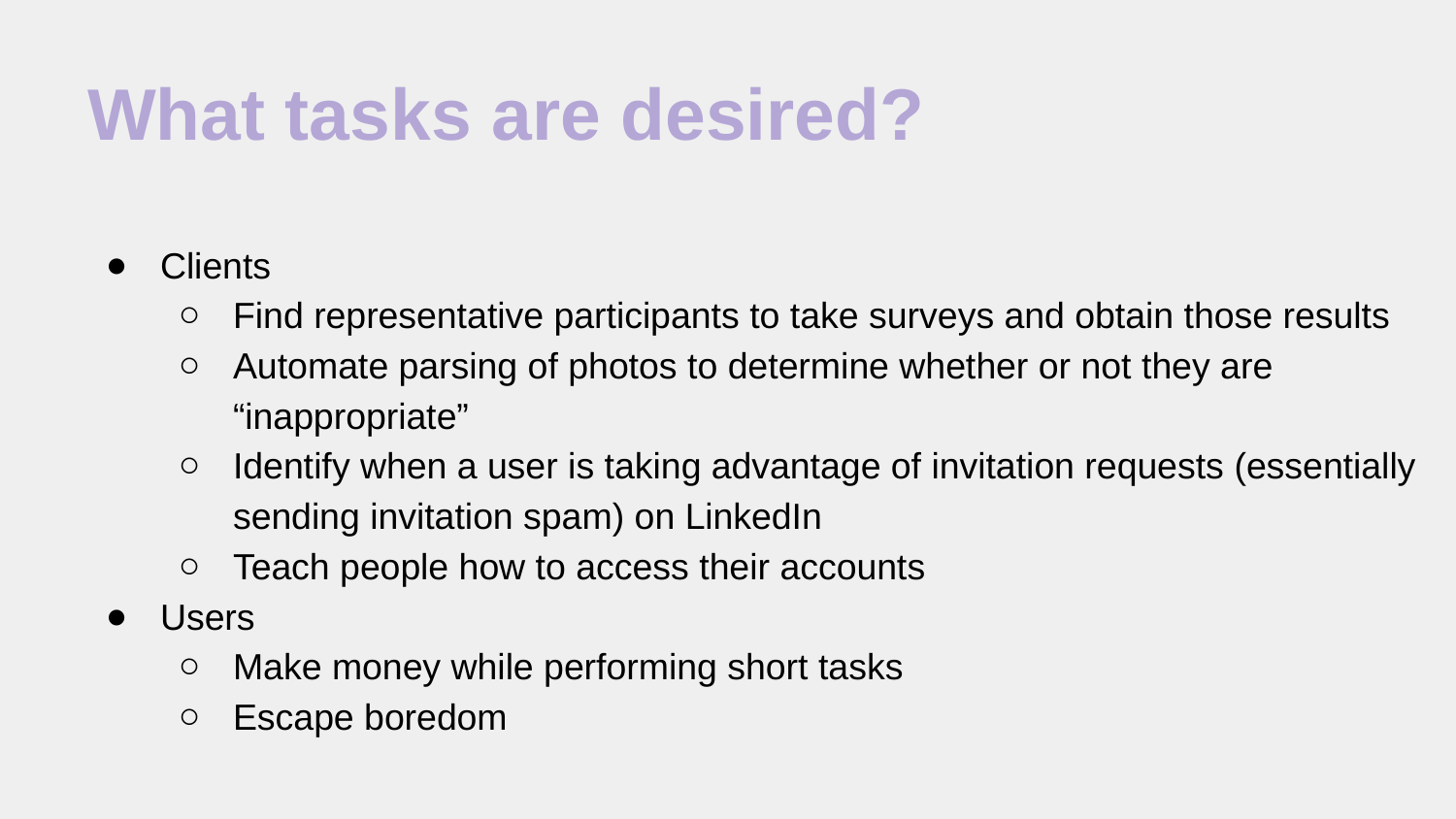

# What tasks are desired?
Clients
Find representative participants to take surveys and obtain those results
Automate parsing of photos to determine whether or not they are “inappropriate”
Identify when a user is taking advantage of invitation requests (essentially sending invitation spam) on LinkedIn
Teach people how to access their accounts
Users
Make money while performing short tasks
Escape boredom